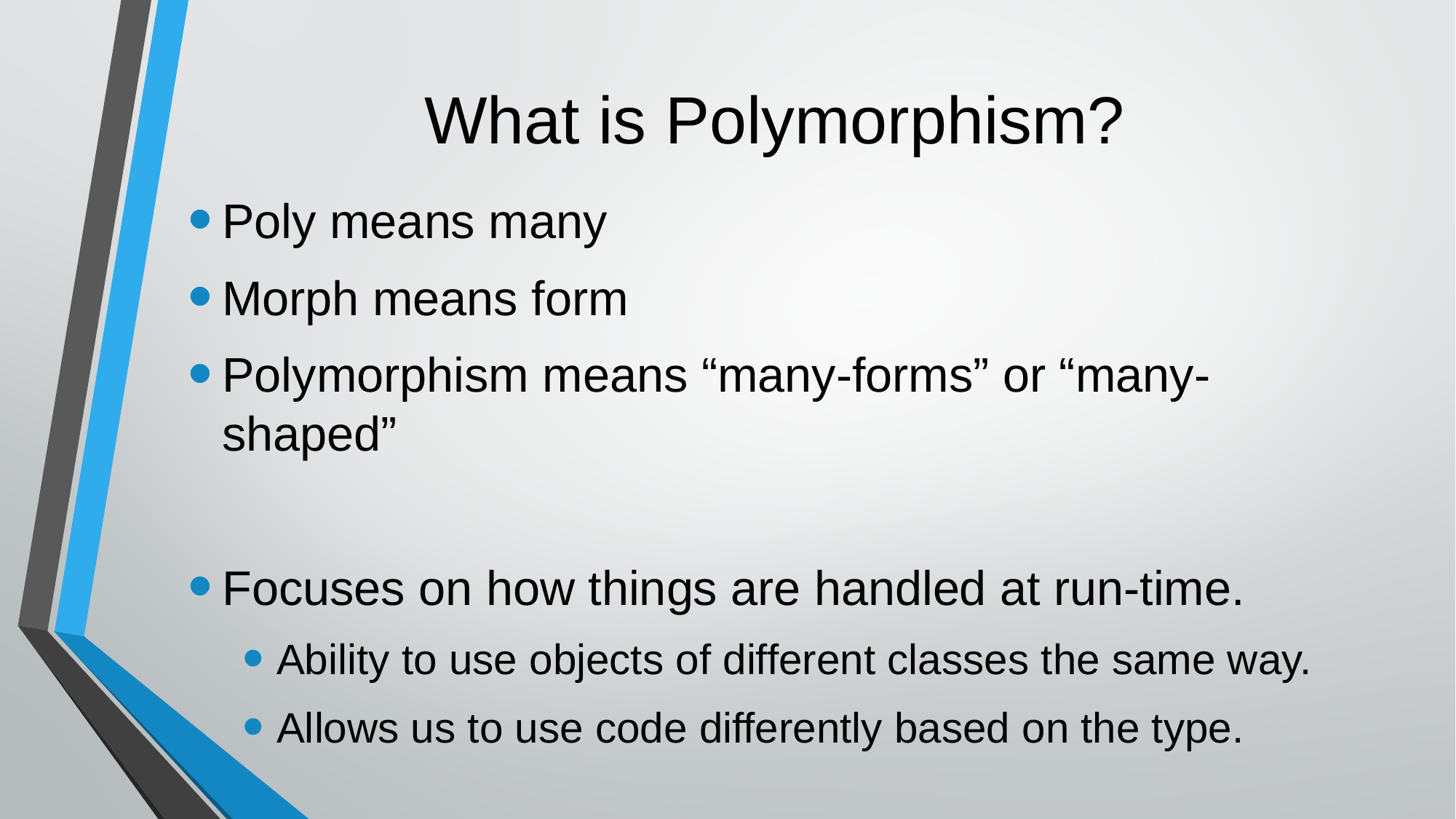

# What is Polymorphism?
Poly means many
Morph means form
Polymorphism means “many-forms” or “many-shaped”

Focuses on how things are handled at run-time.
Ability to use objects of different classes the same way.
Allows us to use code differently based on the type.